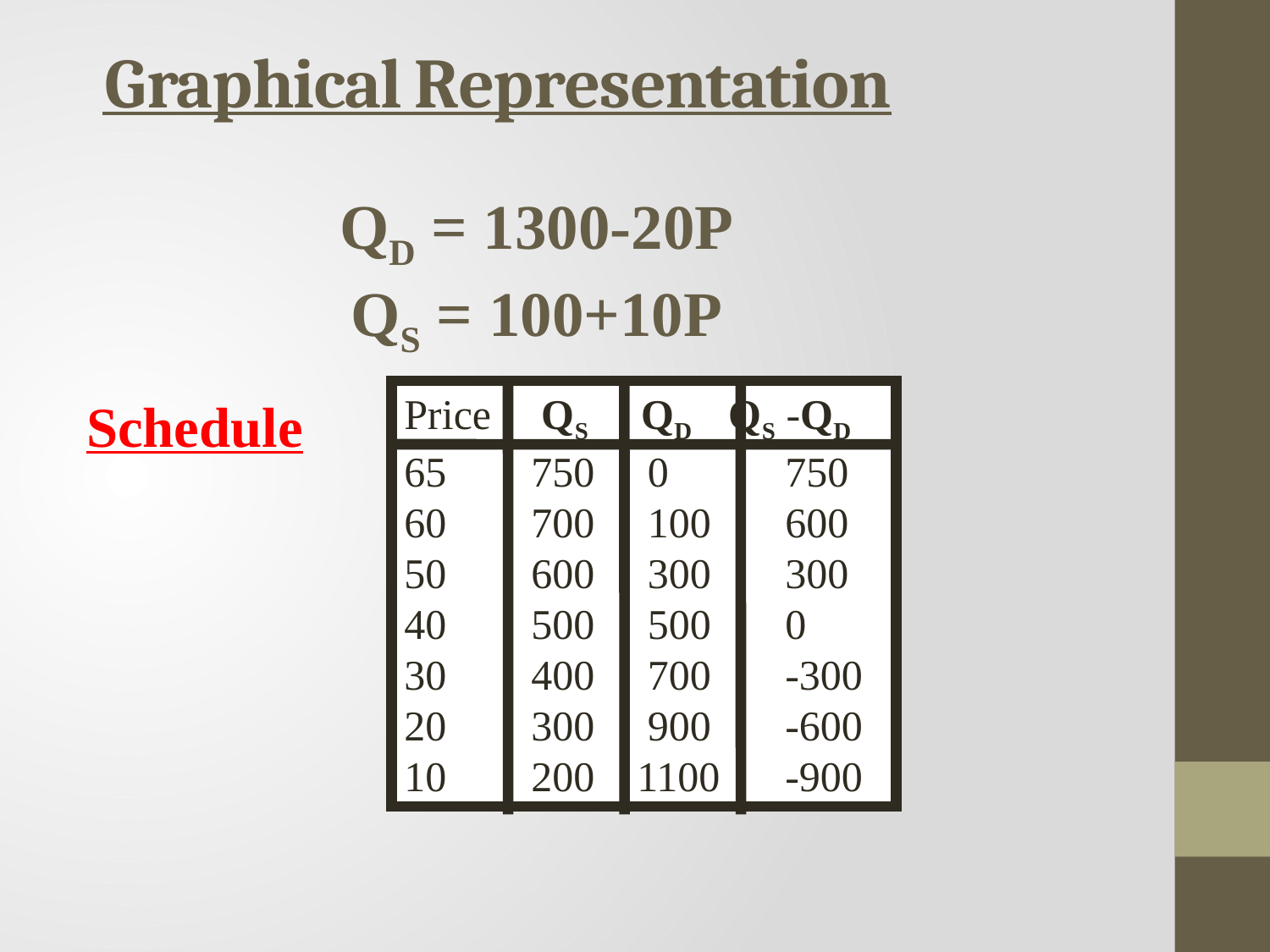

# Graphical Representation
QD = 1300-20P
QS = 100+10P
Price	 QS     QD      QS -QD
65	750     0  	750
60	700     100	600
50	600     300	300
40	500     500	0
30	400     700	-300
20	300     900	-600
10	200    1100	-900

Schedule